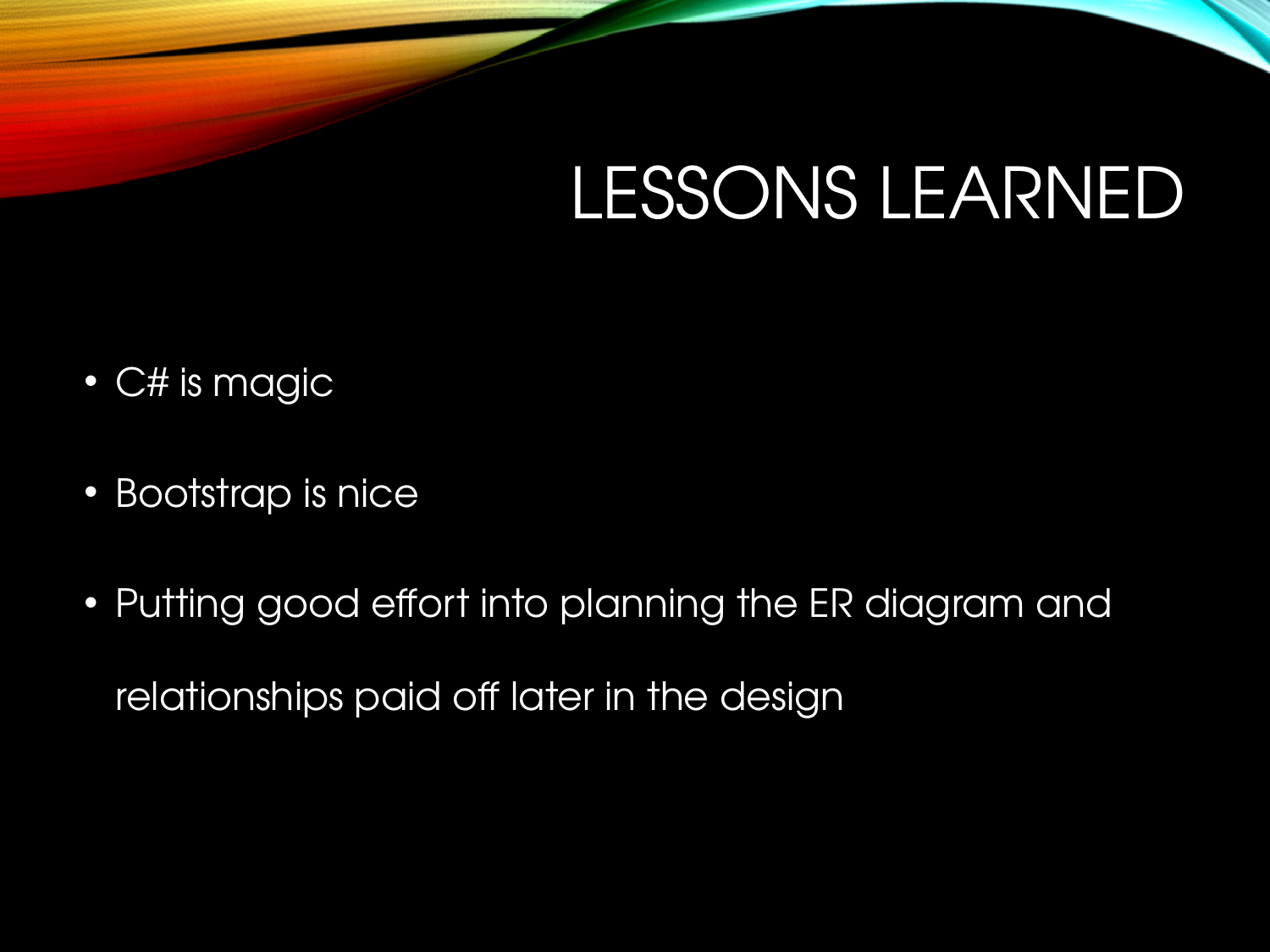

# Lessons Learned
C# is magic
Bootstrap is nice
Putting good effort into planning the ER diagram and relationships paid off later in the design